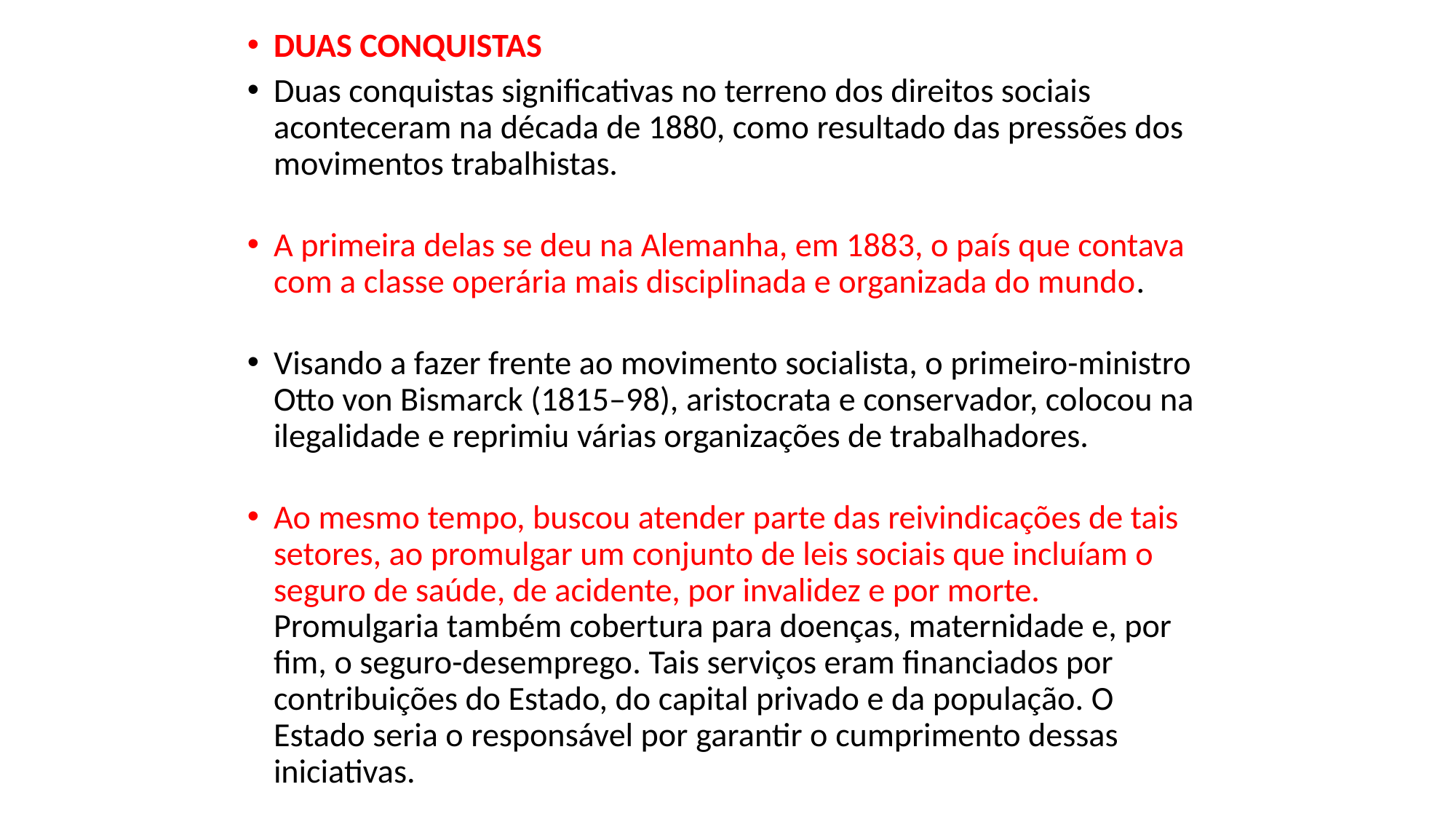

DUAS CONQUISTAS
Duas conquistas significativas no terreno dos direitos sociais aconteceram na década de 1880, como resultado das pressões dos movimentos trabalhistas.
A primeira delas se deu na Alemanha, em 1883, o país que contava com a classe operária mais disciplinada e organizada do mundo.
Visando a fazer frente ao movimento socialista, o primeiro-ministro Otto von Bismarck (1815–98), aristocrata e conservador, colocou na ilegalidade e reprimiu várias organizações de trabalhadores.
Ao mesmo tempo, buscou atender parte das reivindicações de tais setores, ao promulgar um conjunto de leis sociais que incluíam o seguro de saúde, de acidente, por invalidez e por morte. Promulgaria também cobertura para doenças, maternidade e, por fim, o seguro-desemprego. Tais serviços eram financiados por contribuições do Estado, do capital privado e da população. O Estado seria o responsável por garantir o cumprimento dessas iniciativas.